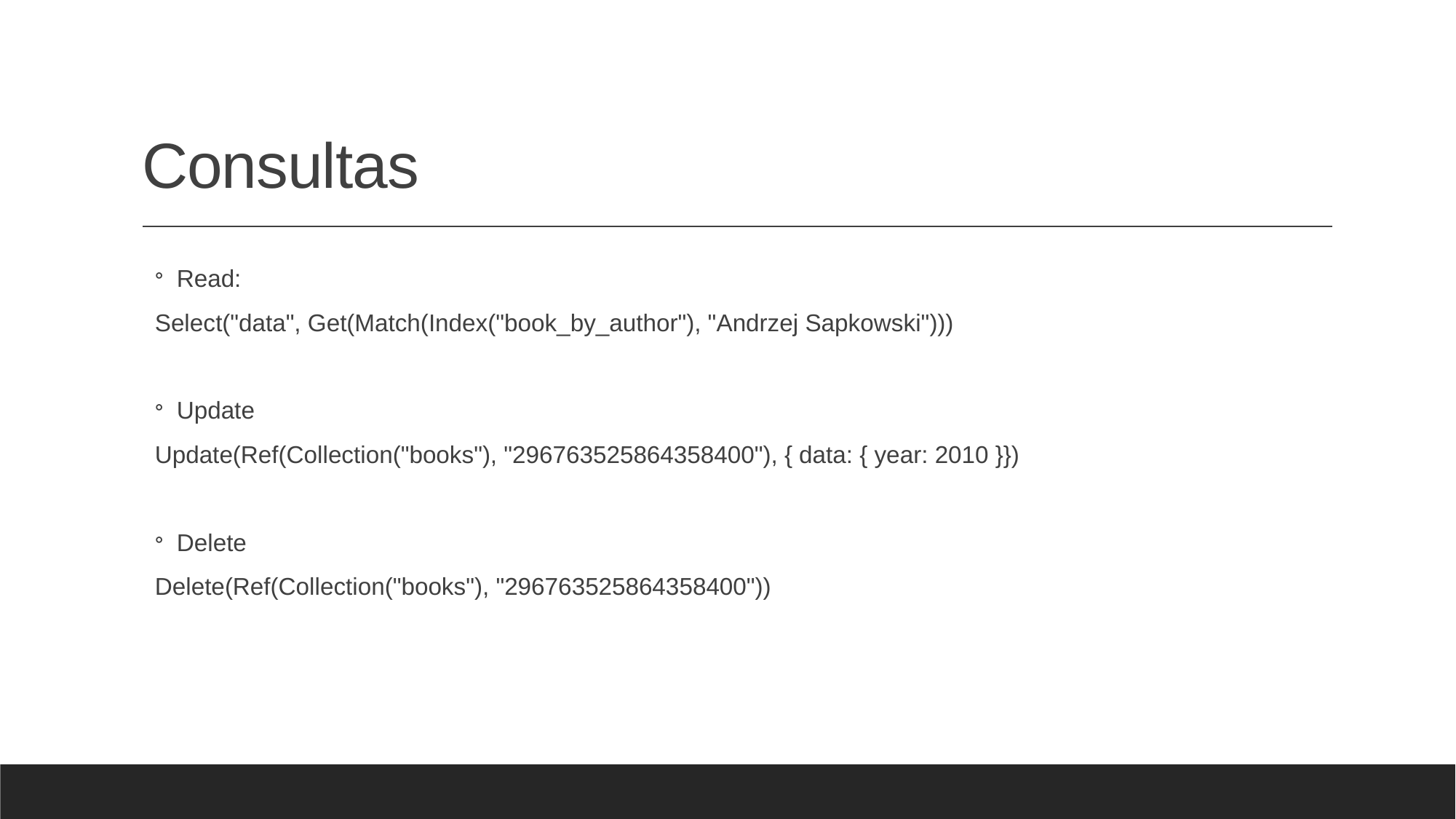

# Consultas
Read:
Select("data", Get(Match(Index("book_by_author"), "Andrzej Sapkowski")))

Update
Update(Ref(Collection("books"), "296763525864358400"), { data: { year: 2010 }})

Delete
Delete(Ref(Collection("books"), "296763525864358400"))